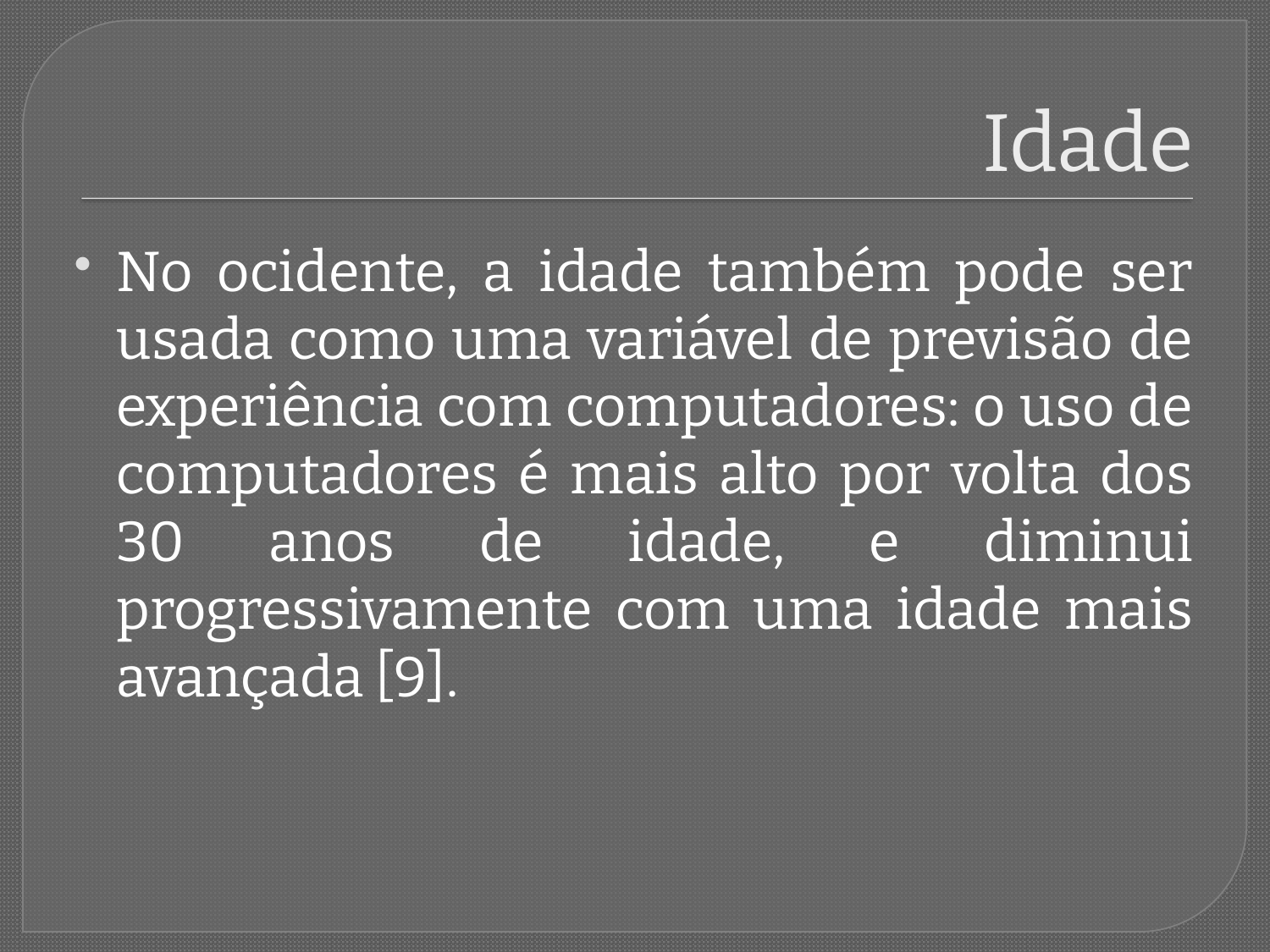

# Idade
No ocidente, a idade também pode ser usada como uma variável de previsão de experiência com computadores: o uso de computadores é mais alto por volta dos 30 anos de idade, e diminui progressivamente com uma idade mais avançada [9].